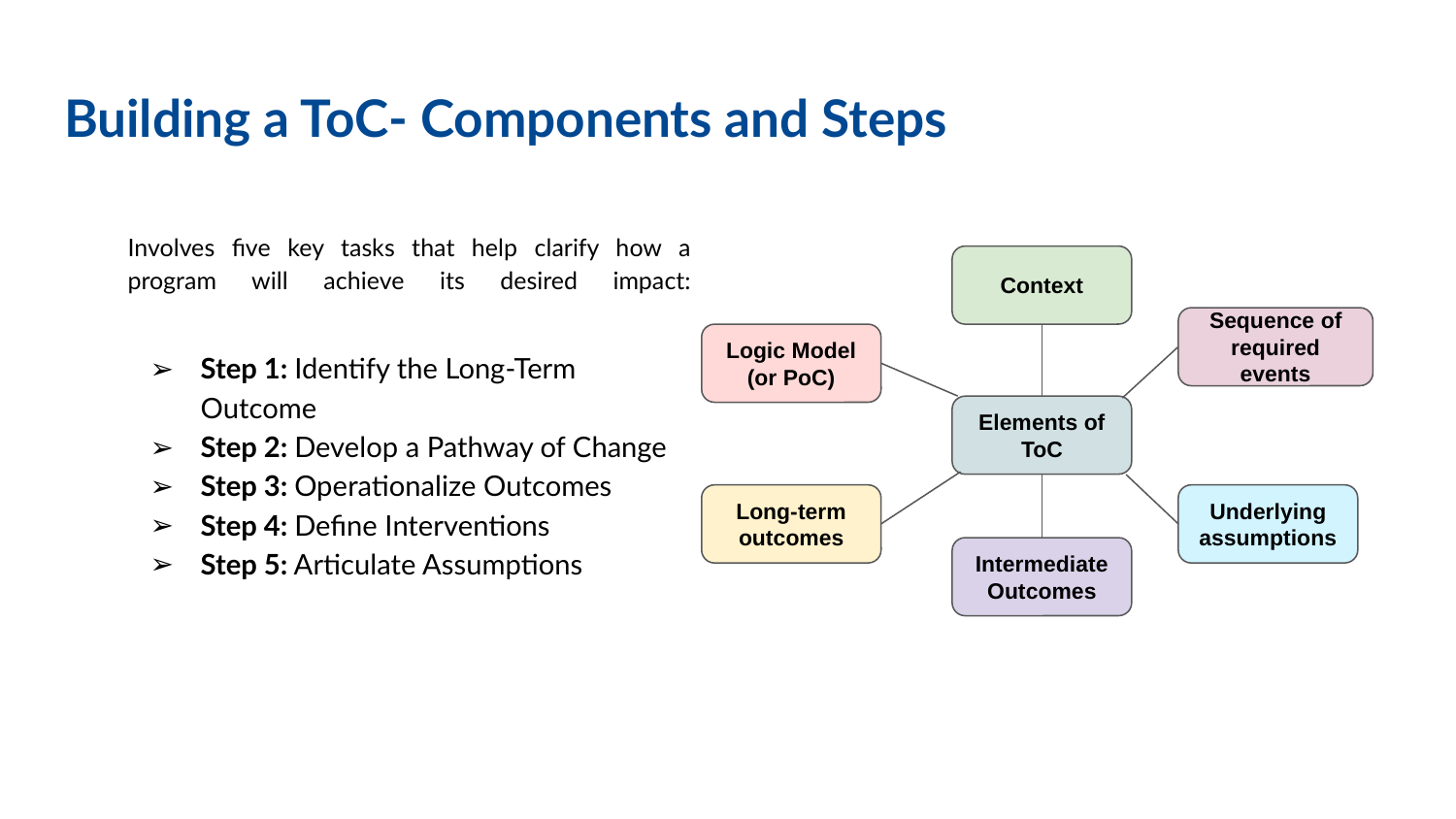

# Building a ToC- Components and Steps
Involves five key tasks that help clarify how a program will achieve its desired impact:
Step 1: Identify the Long-Term Outcome
Step 2: Develop a Pathway of Change
Step 3: Operationalize Outcomes
Step 4: Define Interventions
Step 5: Articulate Assumptions

Context
Sequence of required events
Logic Model
(or PoC)
Elements of ToC
Long-term outcomes
Underlying assumptions
Intermediate Outcomes